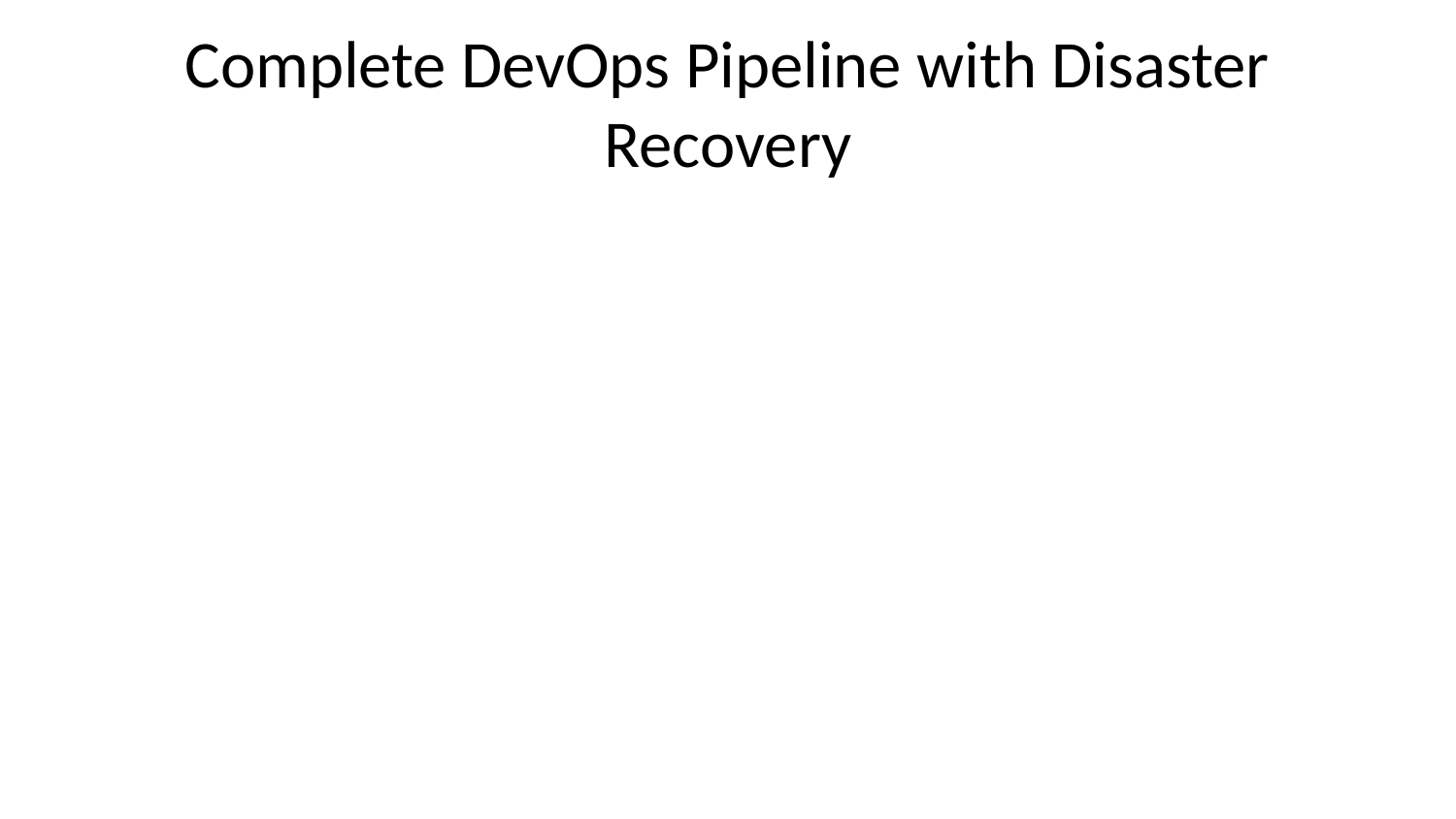

# Complete DevOps Pipeline with Disaster Recovery